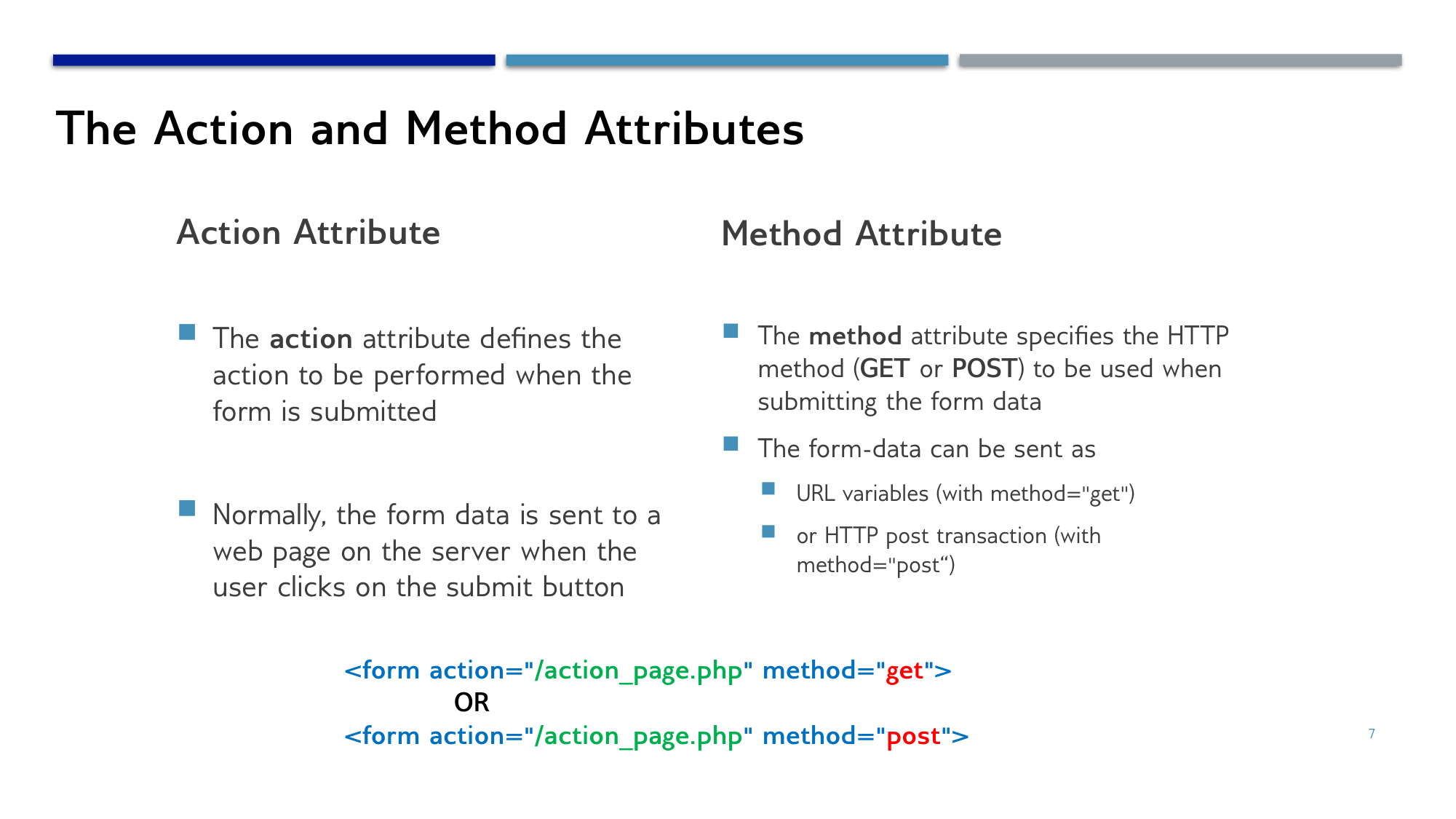

The Action and Method Attributes
Action Attribute
Method Attribute
The action attribute defines the action to be performed when the form is submitted

Normally, the form data is sent to a web page on the server when the user clicks on the submit button

The method attribute specifies the HTTP method (GET or POST) to be used when submitting the form data
The form-data can be sent as
URL variables (with method="get")
or HTTP post transaction (with method="post“)

<form action="/action_page.php" method="get">
	OR
<form action="/action_page.php" method="post">
7